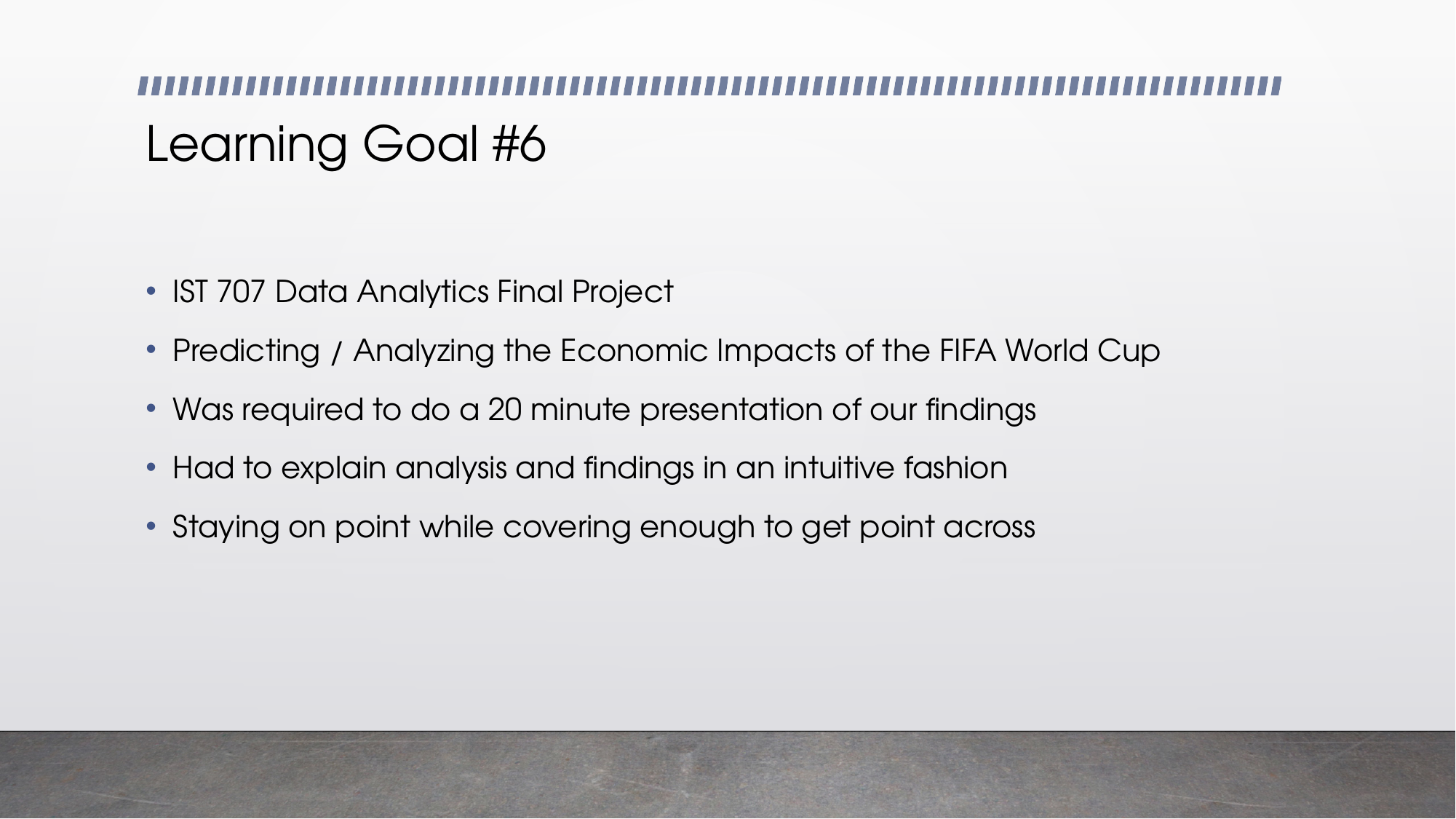

# Learning Goal #6
IST 707 Data Analytics Final Project
Predicting / Analyzing the Economic Impacts of the FIFA World Cup
Was required to do a 20 minute presentation of our findings
Had to explain analysis and findings in an intuitive fashion
Staying on point while covering enough to get point across